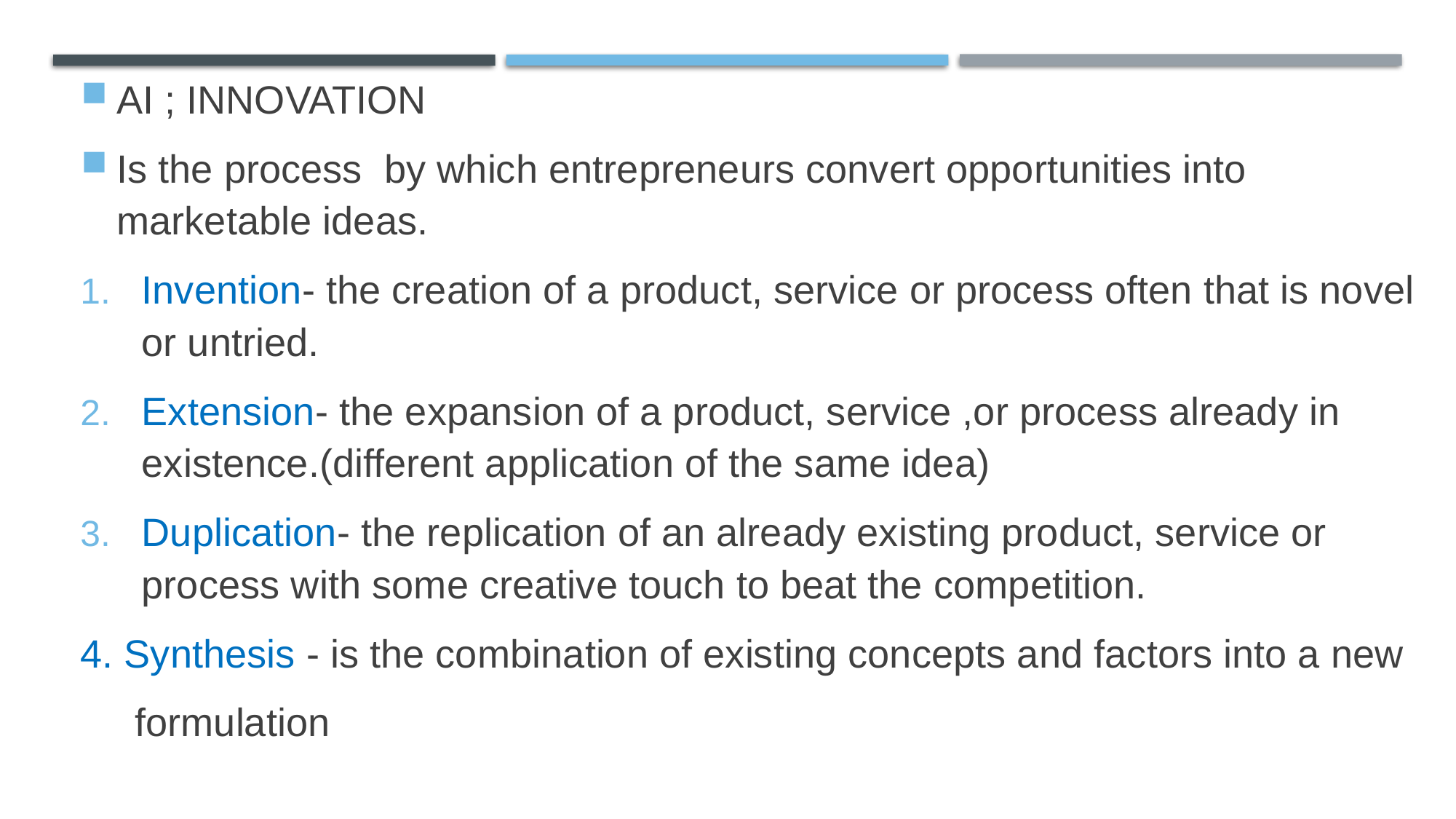

AI ; INNOVATION
Is the process  by which entrepreneurs convert opportunities into marketable ideas.
Invention- the creation of a product, service or process often that is novel or untried.
Extension- the expansion of a product, service ,or process already in existence.(different application of the same idea)
Duplication- the replication of an already existing product, service or process with some creative touch to beat the competition.
4. Synthesis - is the combination of existing concepts and factors into a new
     formulation